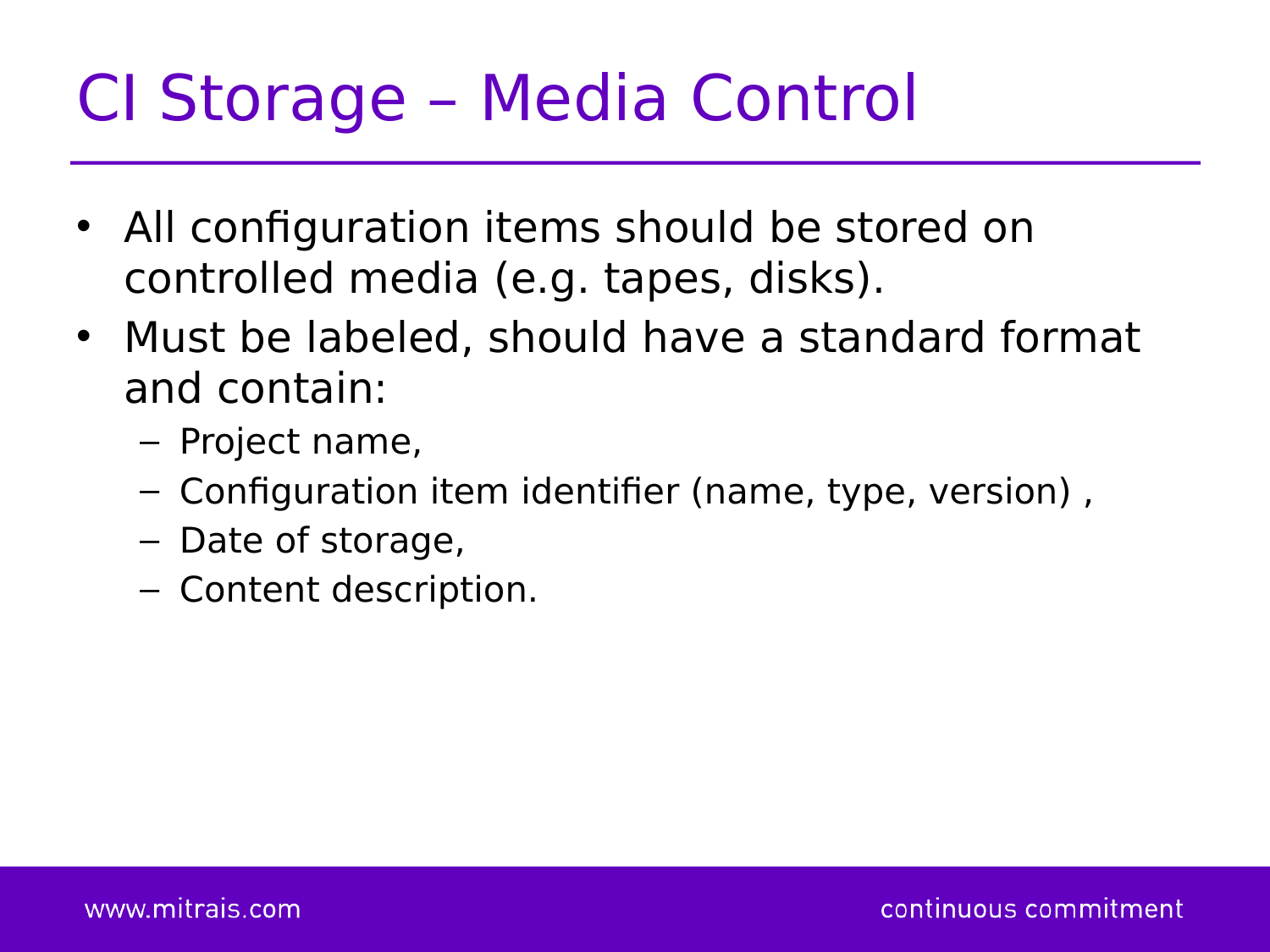

# CI Storage – Media Control
All configuration items should be stored on controlled media (e.g. tapes, disks).
Must be labeled, should have a standard format and contain:
Project name,
Configuration item identifier (name, type, version) ,
Date of storage,
Content description.